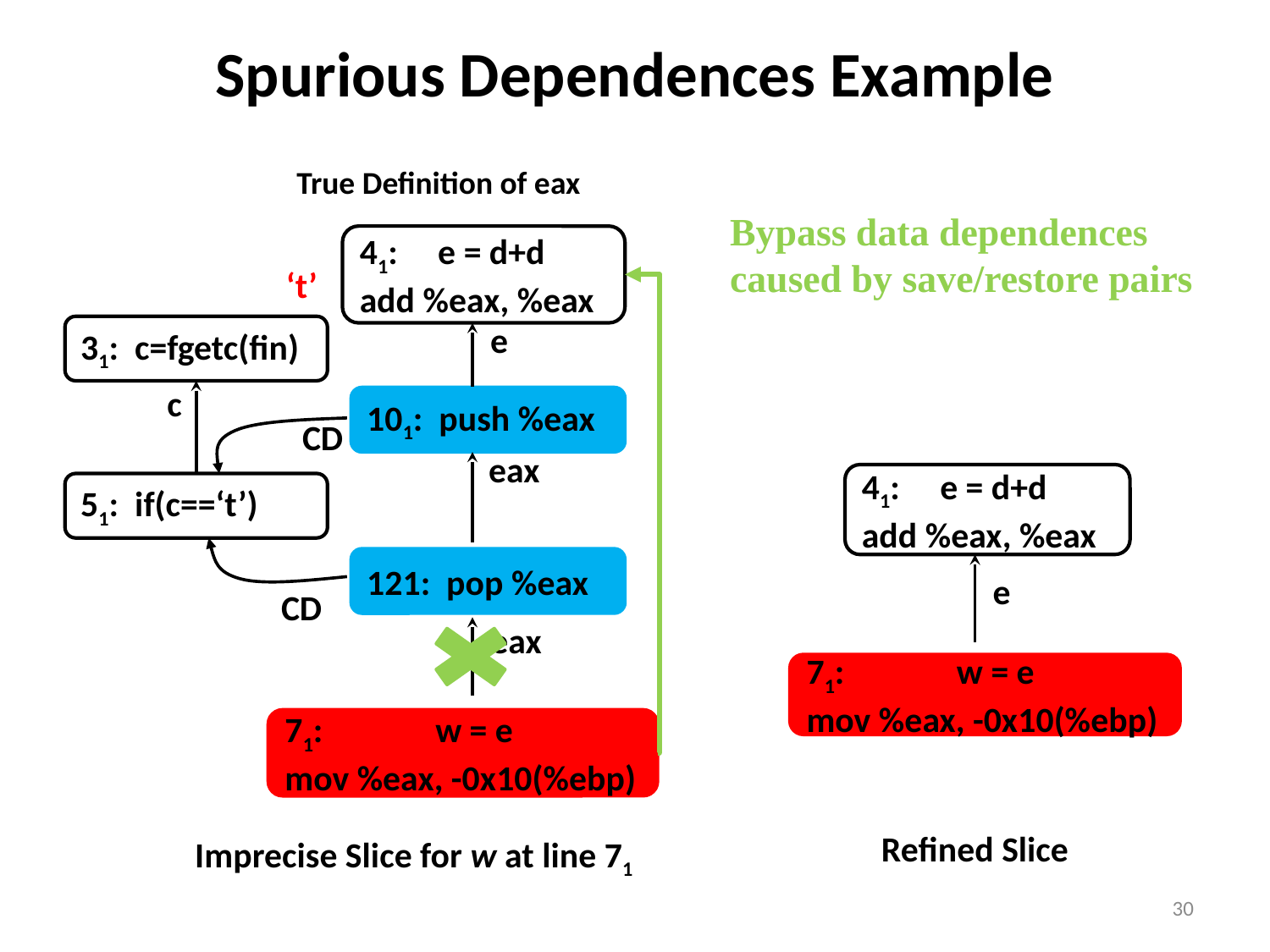

# Spurious Dependences Example
True Definition of eax
Bypass data dependences
caused by save/restore pairs

41:     e = d+d
add %eax, %eax
‘t’
e
31:  c=fgetc(fin)
c
101:  push %eax
CD

eax
51:  if(c==‘t’)

121:  pop %eax
CD
eax
71:              w = e
mov %eax, -0x10(%ebp)
Imprecise Slice for w at line 71
41:     e = d+d
add %eax, %eax
e
71:              w = e
mov %eax, -0x10(%ebp)
Refined Slice

30